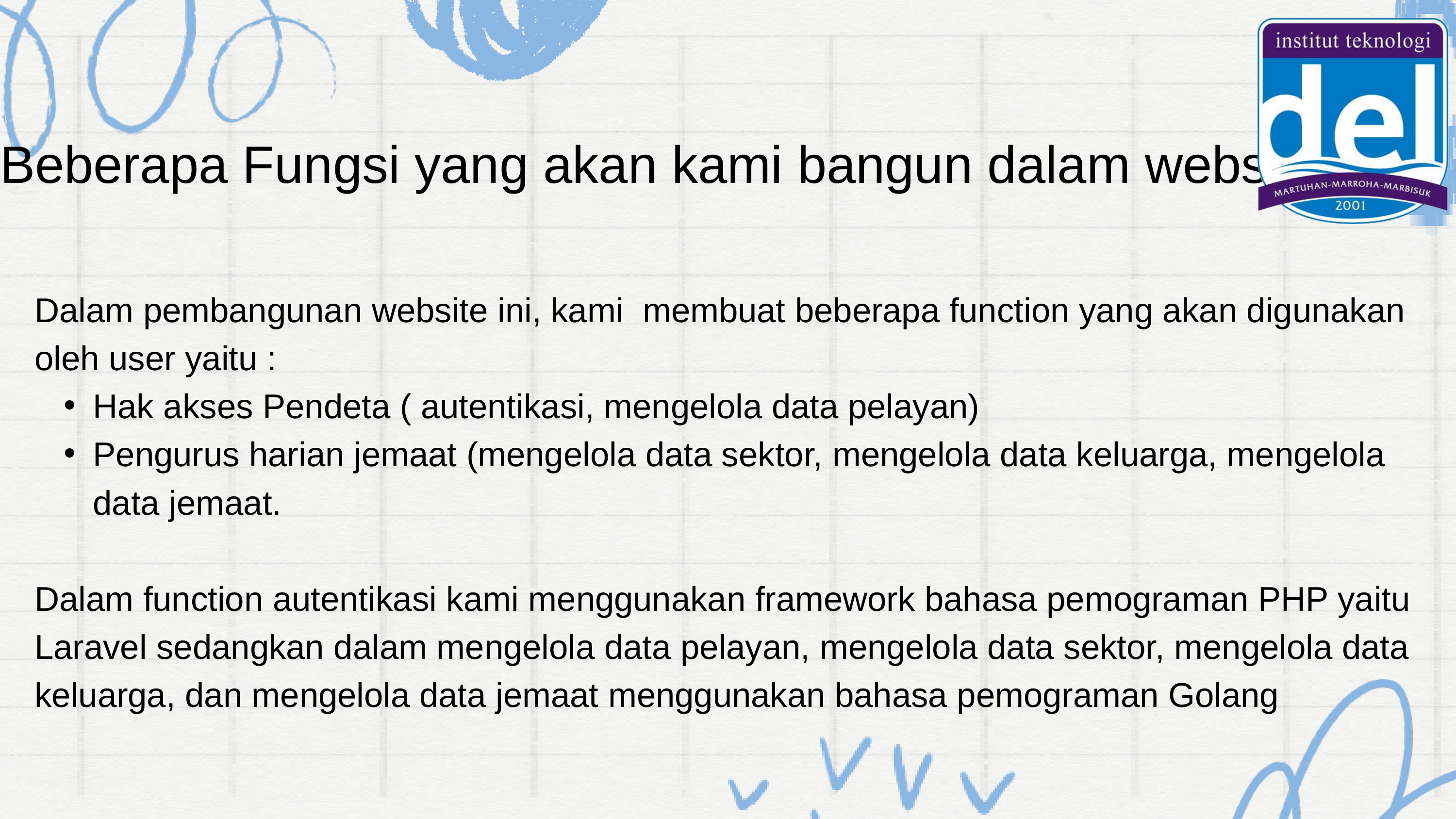

Beberapa Fungsi yang akan kami bangun dalam website :
Dalam pembangunan website ini, kami  membuat beberapa function yang akan digunakan oleh user yaitu :
Hak akses Pendeta ( autentikasi, mengelola data pelayan)
Pengurus harian jemaat (mengelola data sektor, mengelola data keluarga, mengelola data jemaat.

Dalam function autentikasi kami menggunakan framework bahasa pemograman PHP yaitu Laravel sedangkan dalam mengelola data pelayan, mengelola data sektor, mengelola data keluarga, dan mengelola data jemaat menggunakan bahasa pemograman Golang